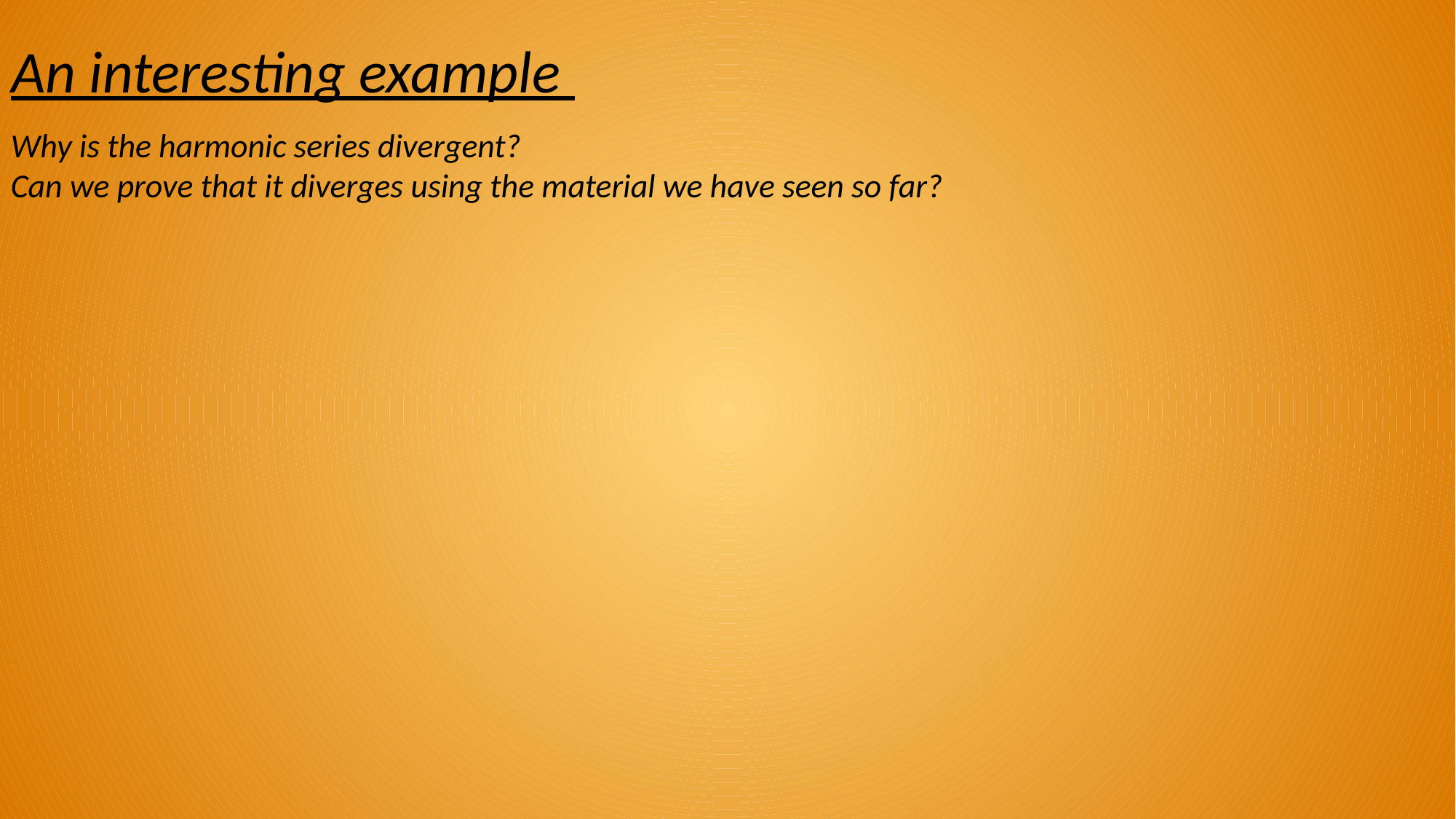

# An interesting example
Why is the harmonic series divergent?
Can we prove that it diverges using the material we have seen so far?